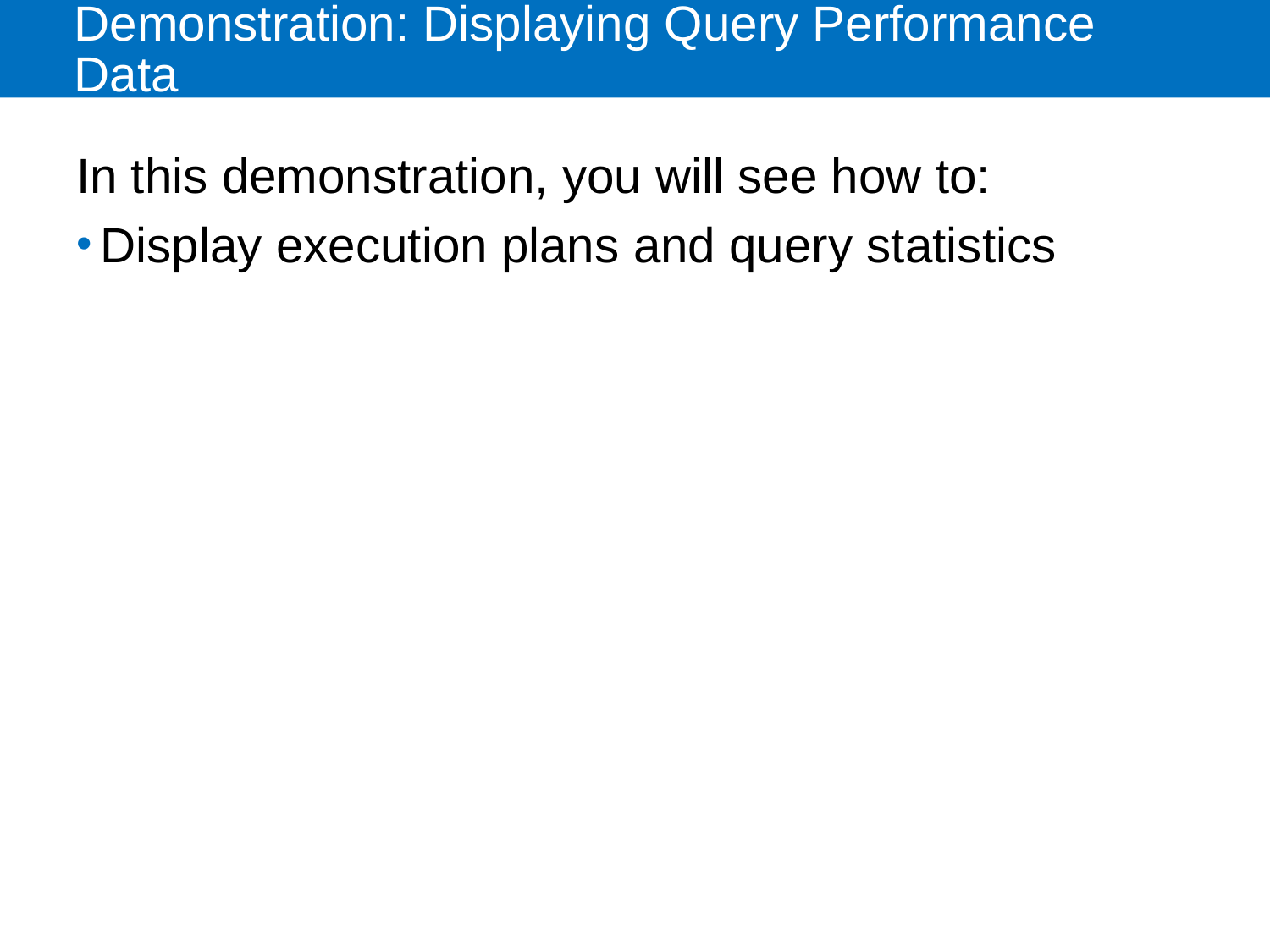

# Demonstration: Displaying Query Performance Data
In this demonstration, you will see how to:
Display execution plans and query statistics